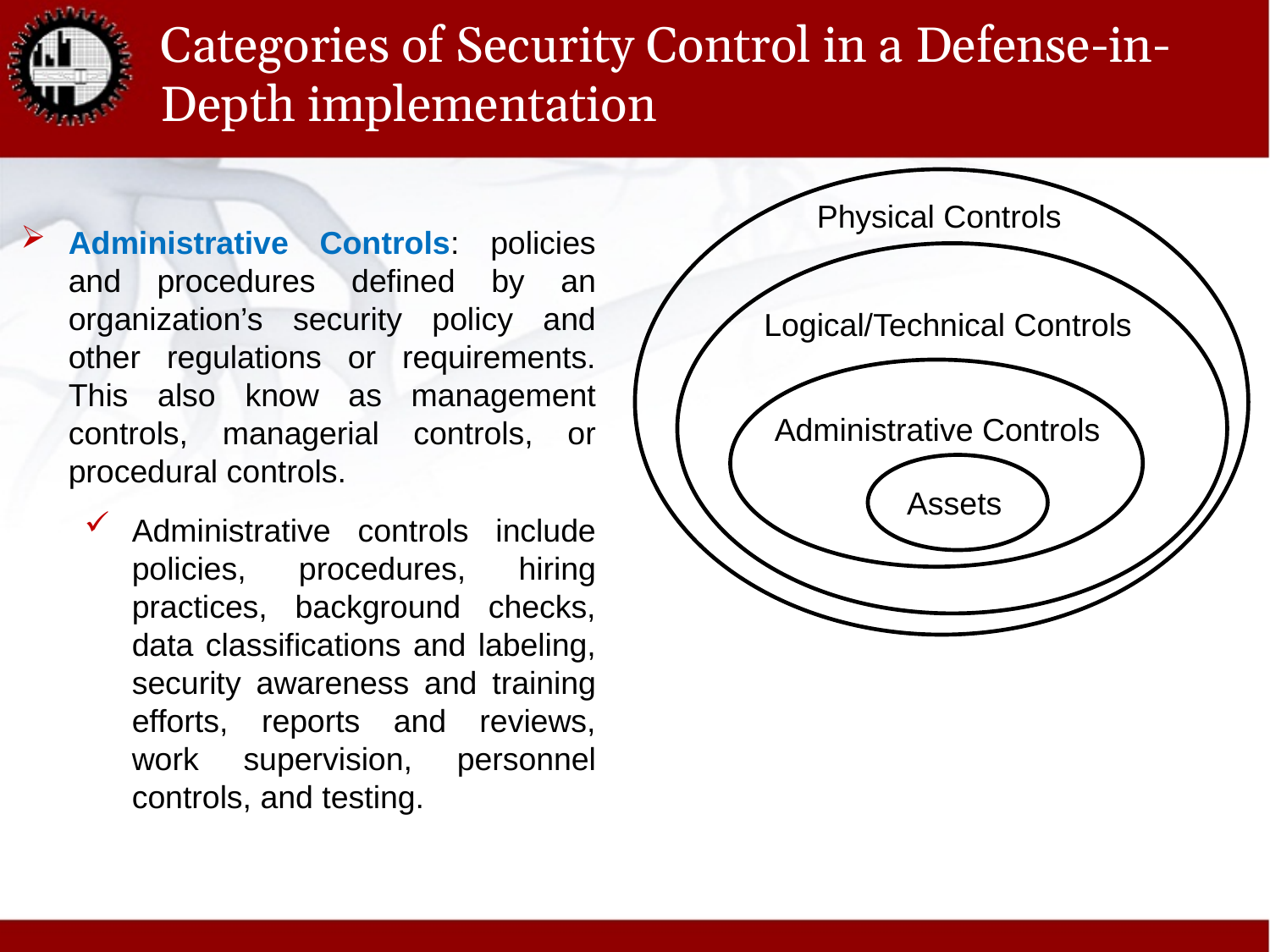

# Categories of Security Control in a Defense-in-Depth implementation

Physical Controls

Logical/Technical Controls

Administrative Controls

Assets
Administrative Controls: policies and procedures defined by an organization’s security policy and other regulations or requirements. This also know as management controls, managerial controls, or procedural controls.
Administrative controls include policies, procedures, hiring practices, background checks, data classifications and labeling, security awareness and training efforts, reports and reviews, work supervision, personnel controls, and testing.